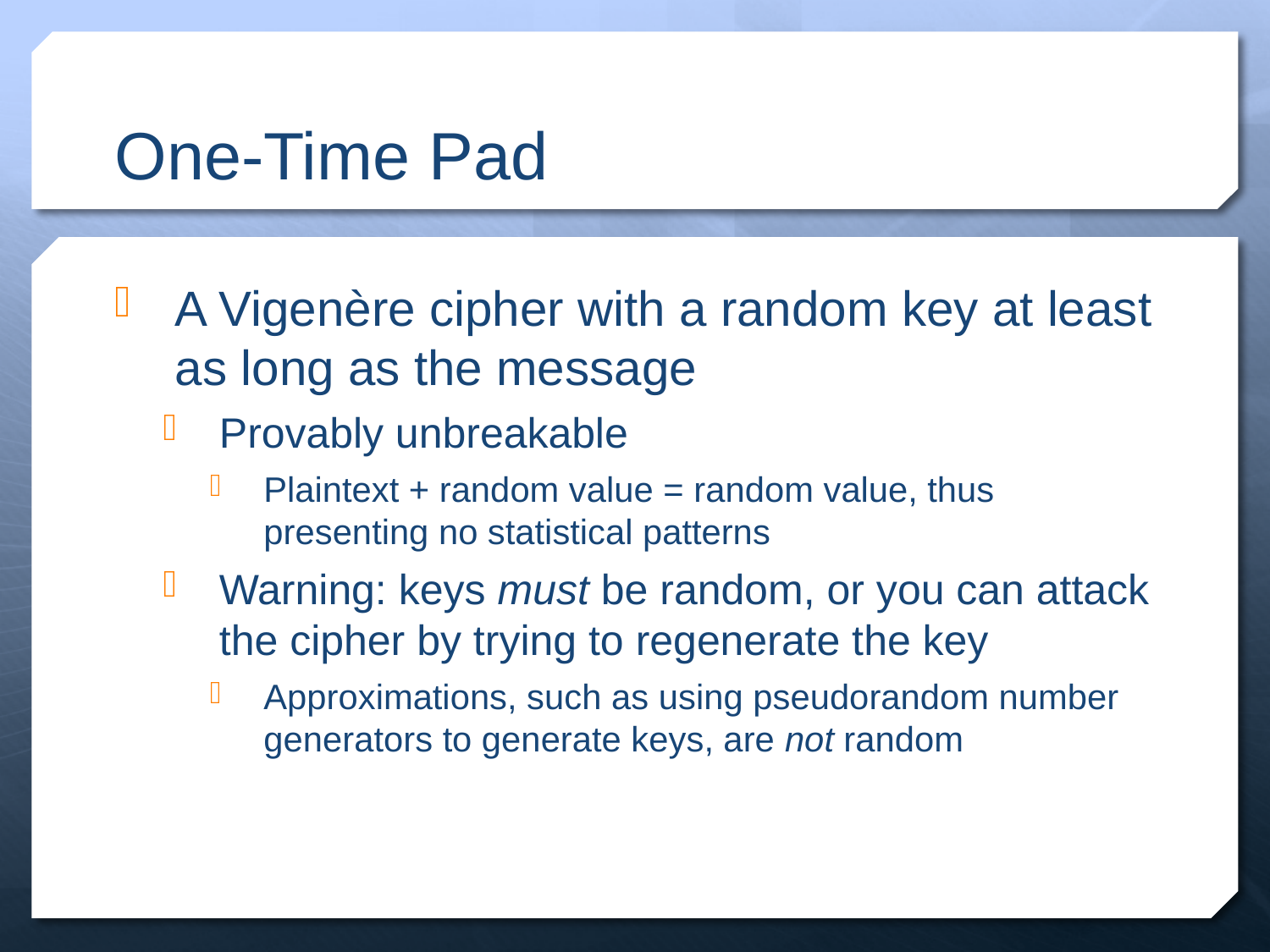

# One-Time Pad
A Vigenère cipher with a random key at least as long as the message
Provably unbreakable
Plaintext + random value = random value, thus presenting no statistical patterns
Warning: keys must be random, or you can attack the cipher by trying to regenerate the key
Approximations, such as using pseudorandom number generators to generate keys, are not random